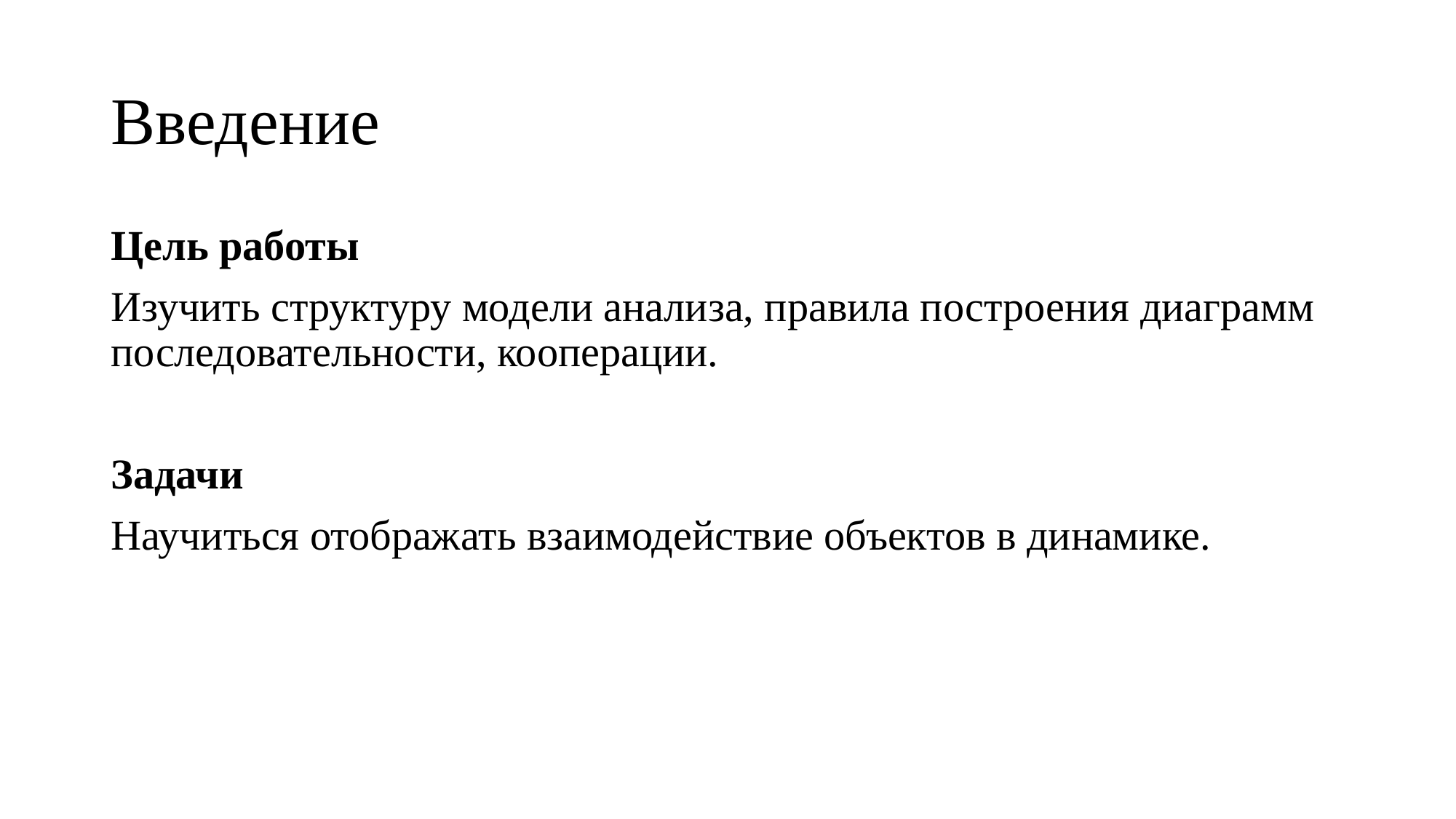

# Введение
Цель работы
Изучить структуру модели анализа, правила построения диаграмм последовательности, кооперации.

Задачи
Научиться отображать взаимодействие объектов в динамике.